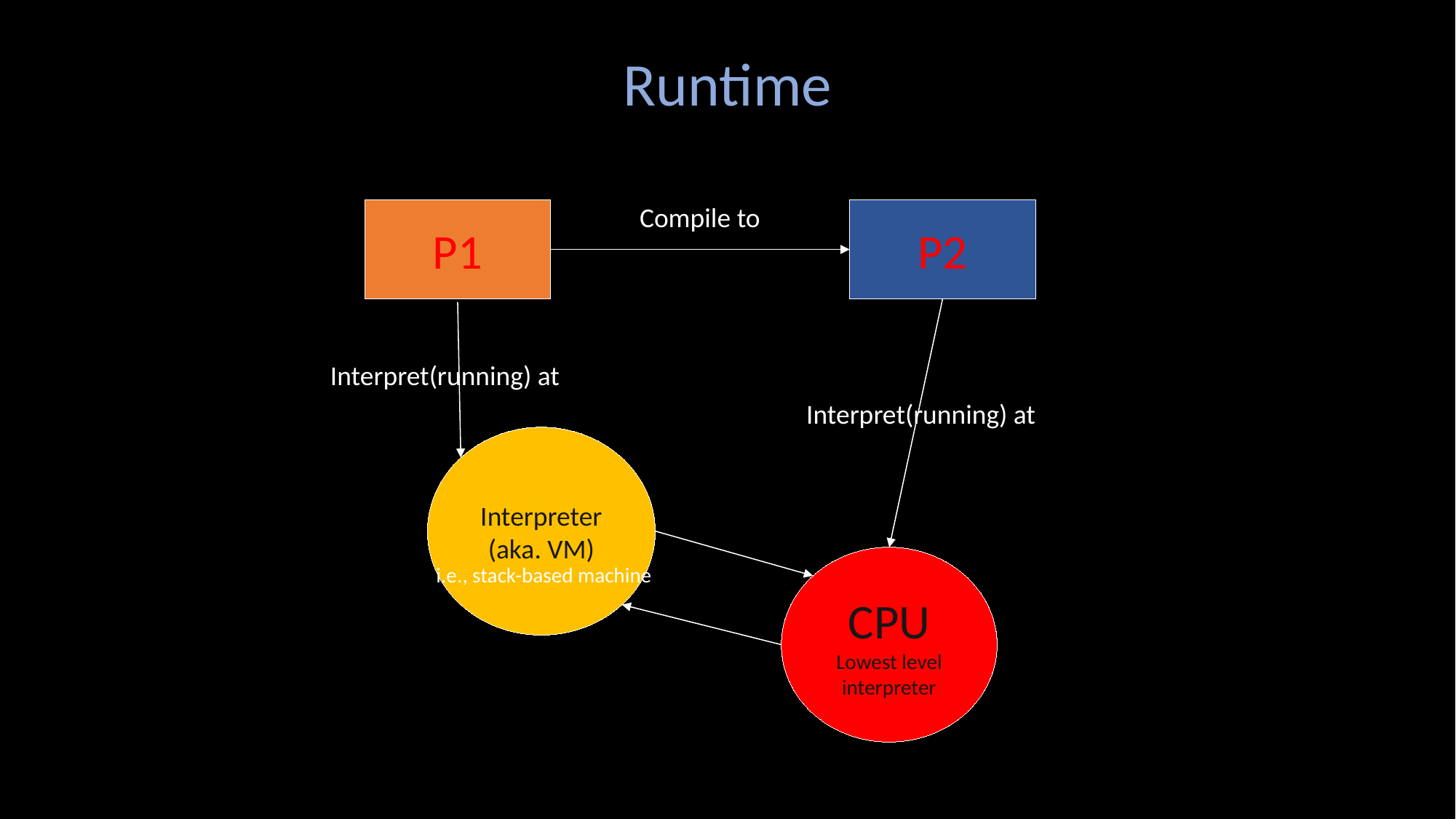

Runtime
Compile to
P1
P2
Interpret(running) at
Interpret(running) at
Interpreter
(aka. VM)
CPU
Lowest level interpreter
i.e., stack-based machine